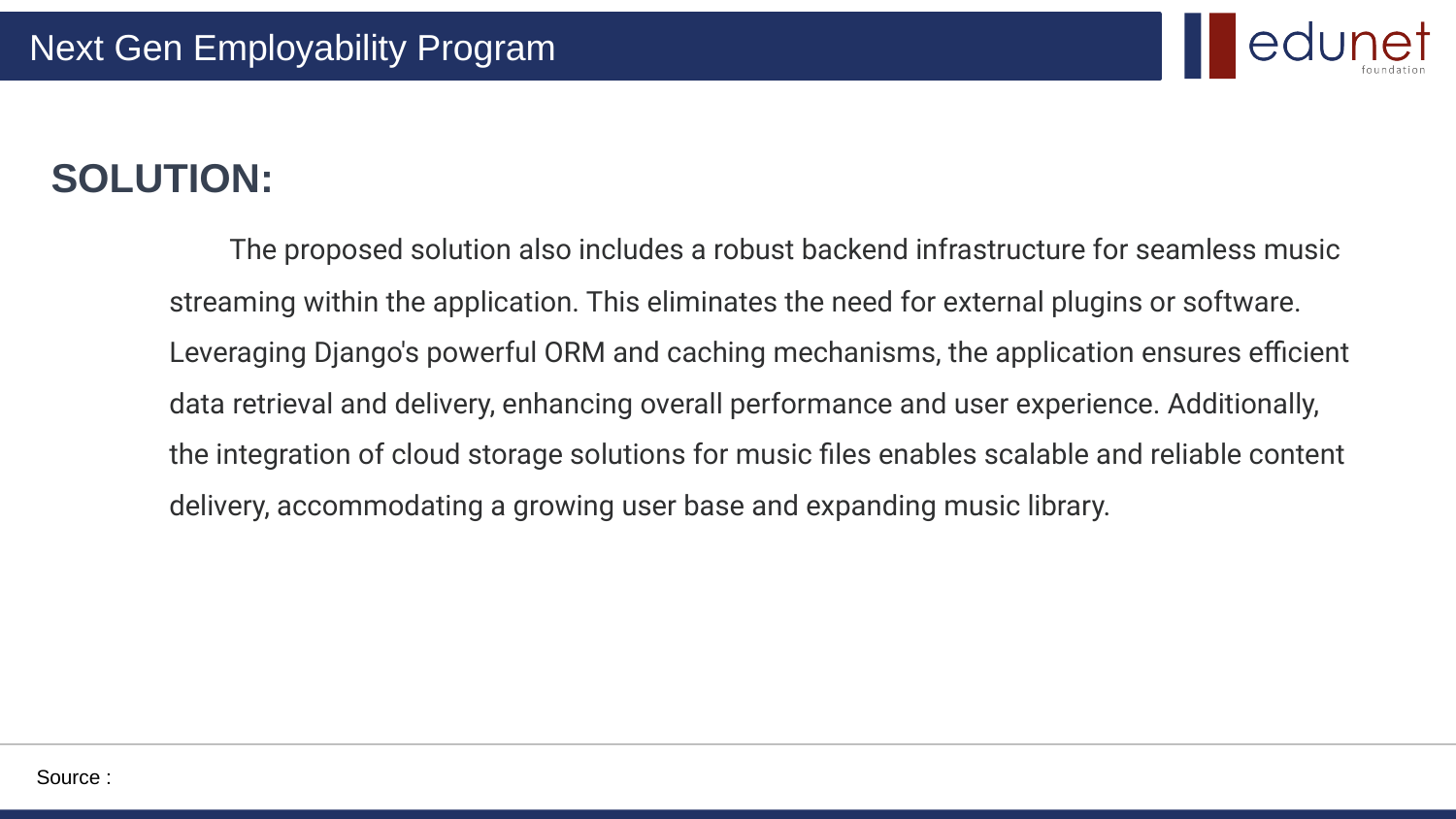

SOLUTION:
         The proposed solution also includes a robust backend infrastructure for seamless music streaming within the application. This eliminates the need for external plugins or software. Leveraging Django's powerful ORM and caching mechanisms, the application ensures efficient data retrieval and delivery, enhancing overall performance and user experience. Additionally, the integration of cloud storage solutions for music files enables scalable and reliable content delivery, accommodating a growing user base and expanding music library.
Source :